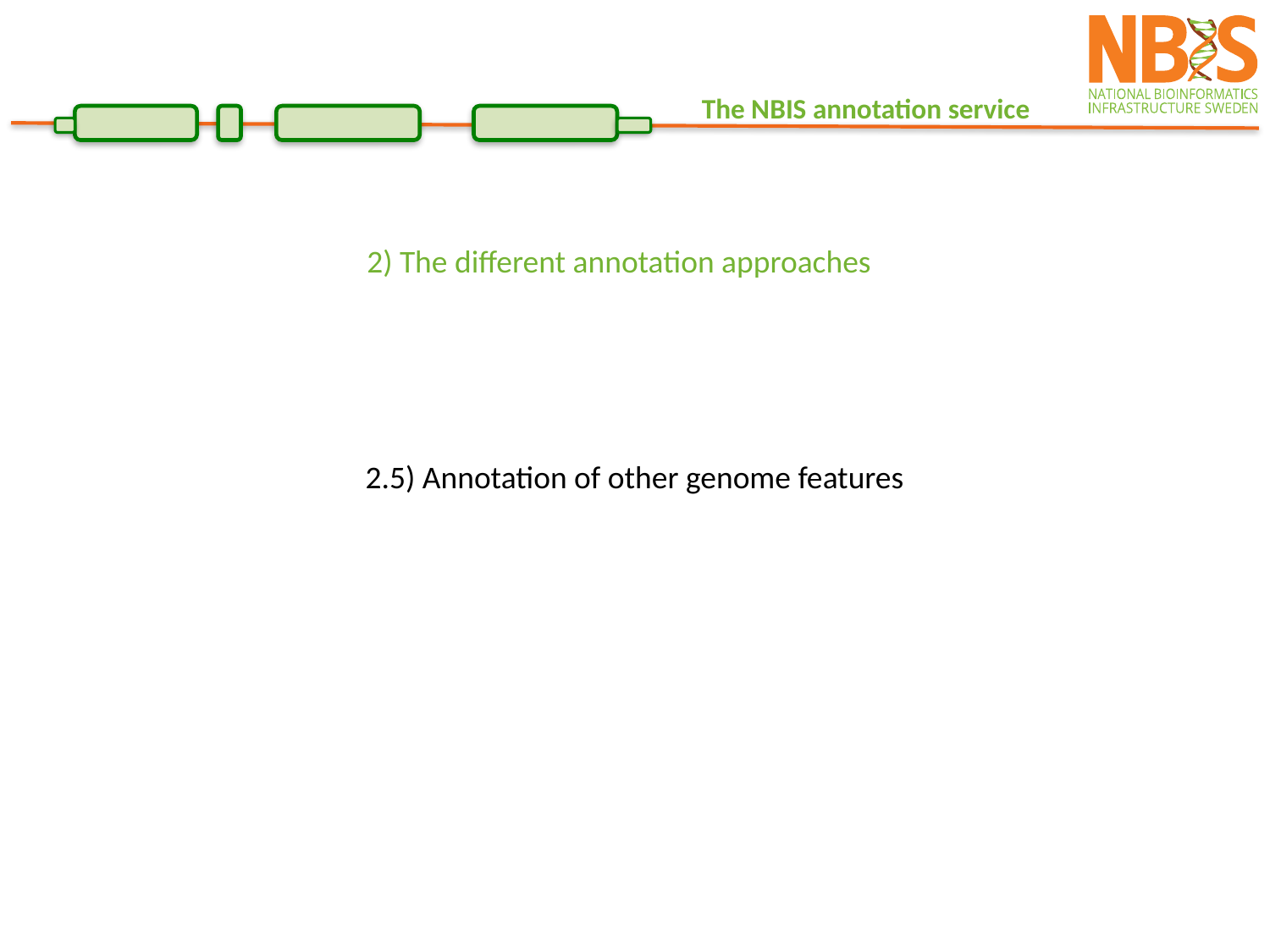

2) The different annotation approaches
2.5) Annotation of other genome features